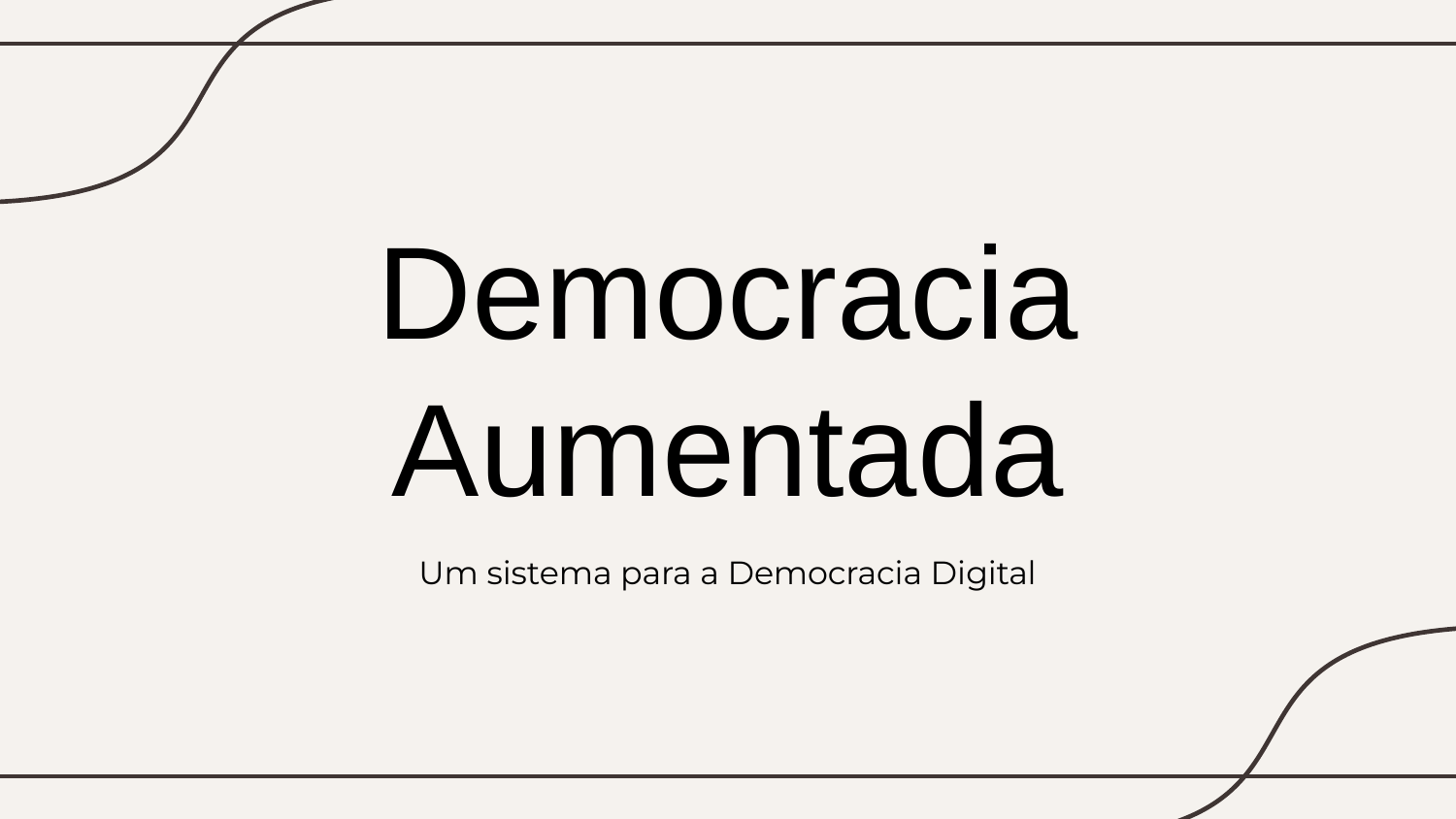

# Democracia Aumentada
Um sistema para a Democracia Digital